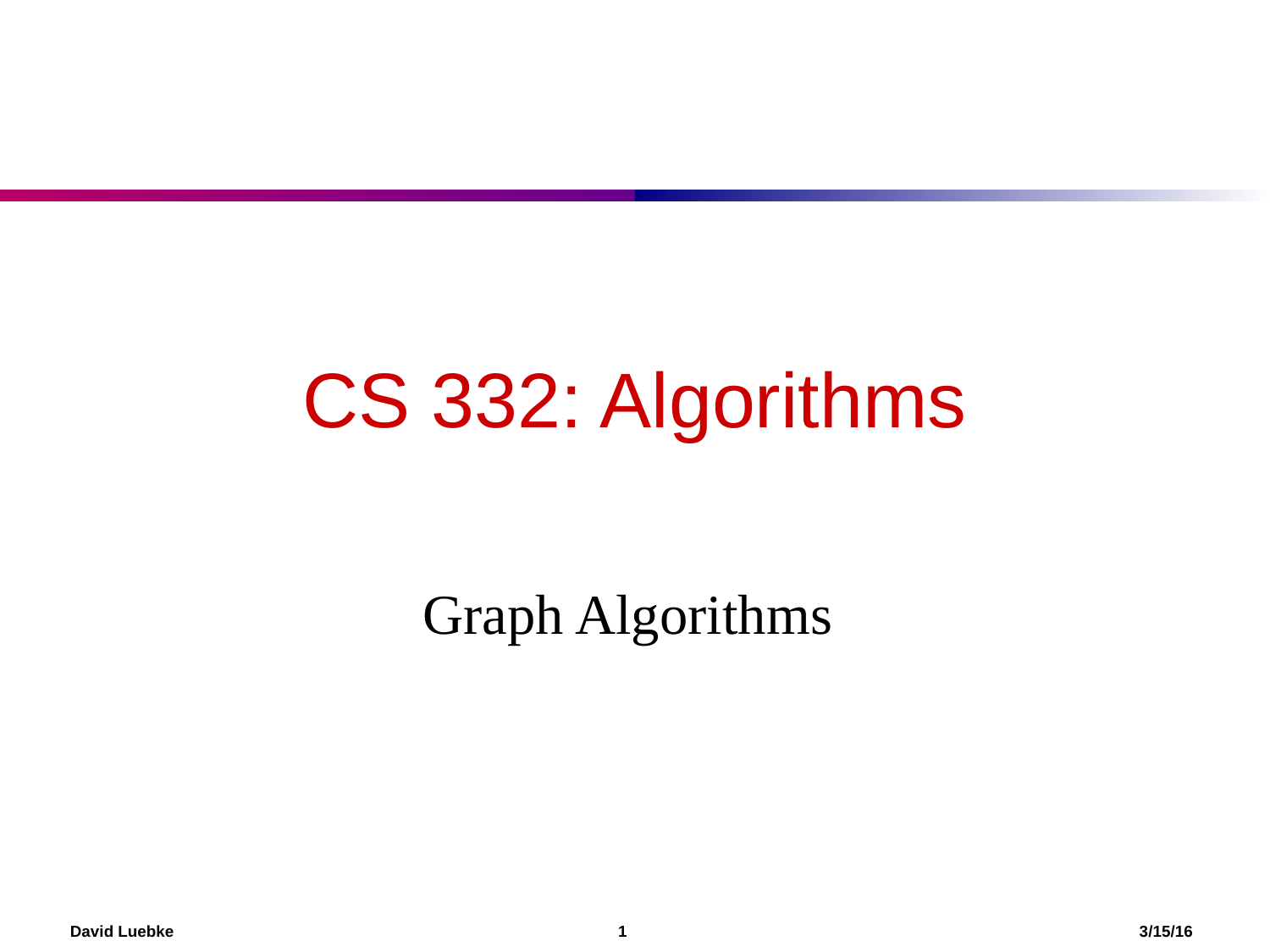

# CS 332: Algorithms
Graph Algorithms
David Luebke				         1 				            3/15/16